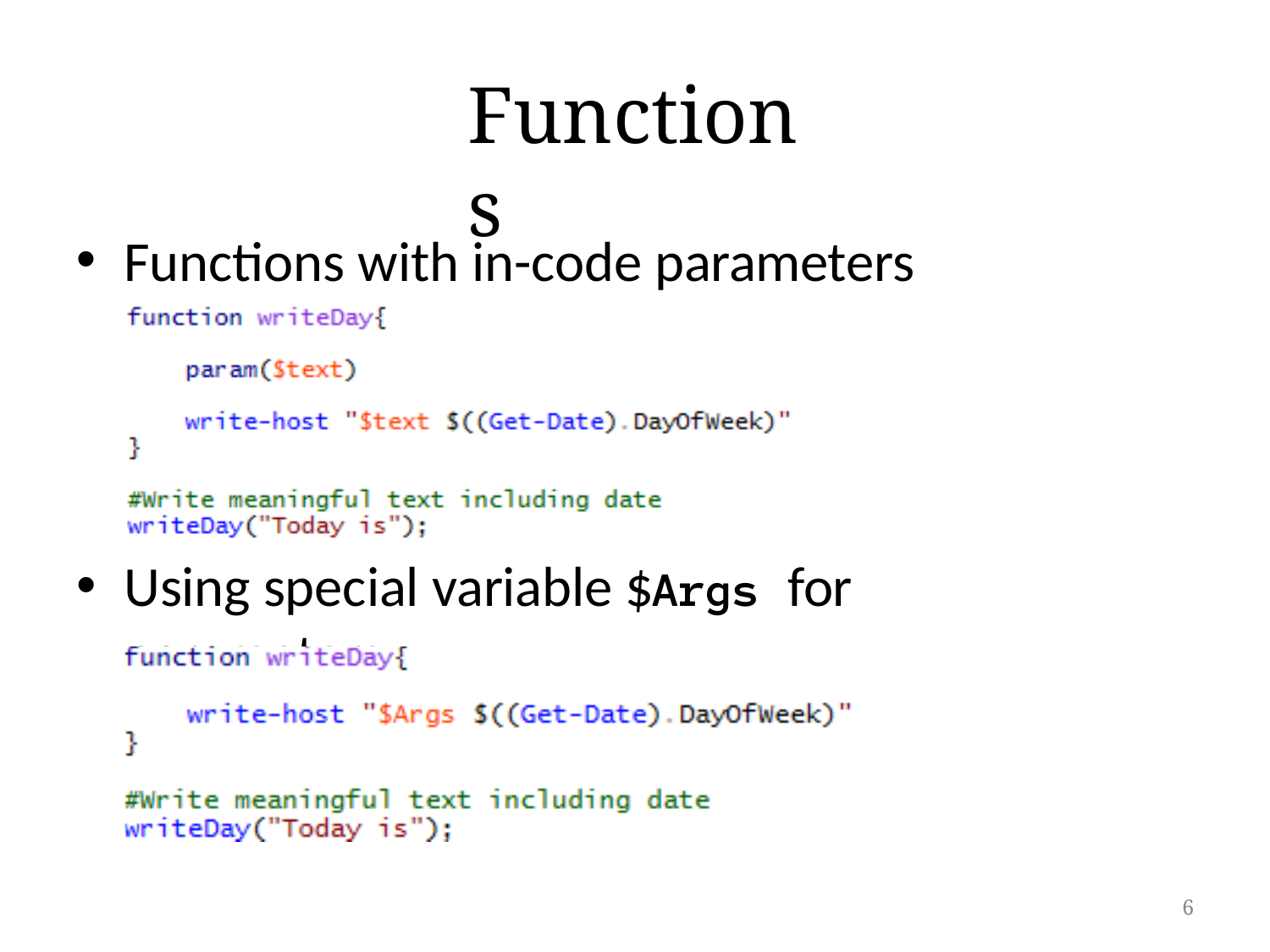

# Functions
Functions with in-code parameters

Using special variable $Args for parameters

6